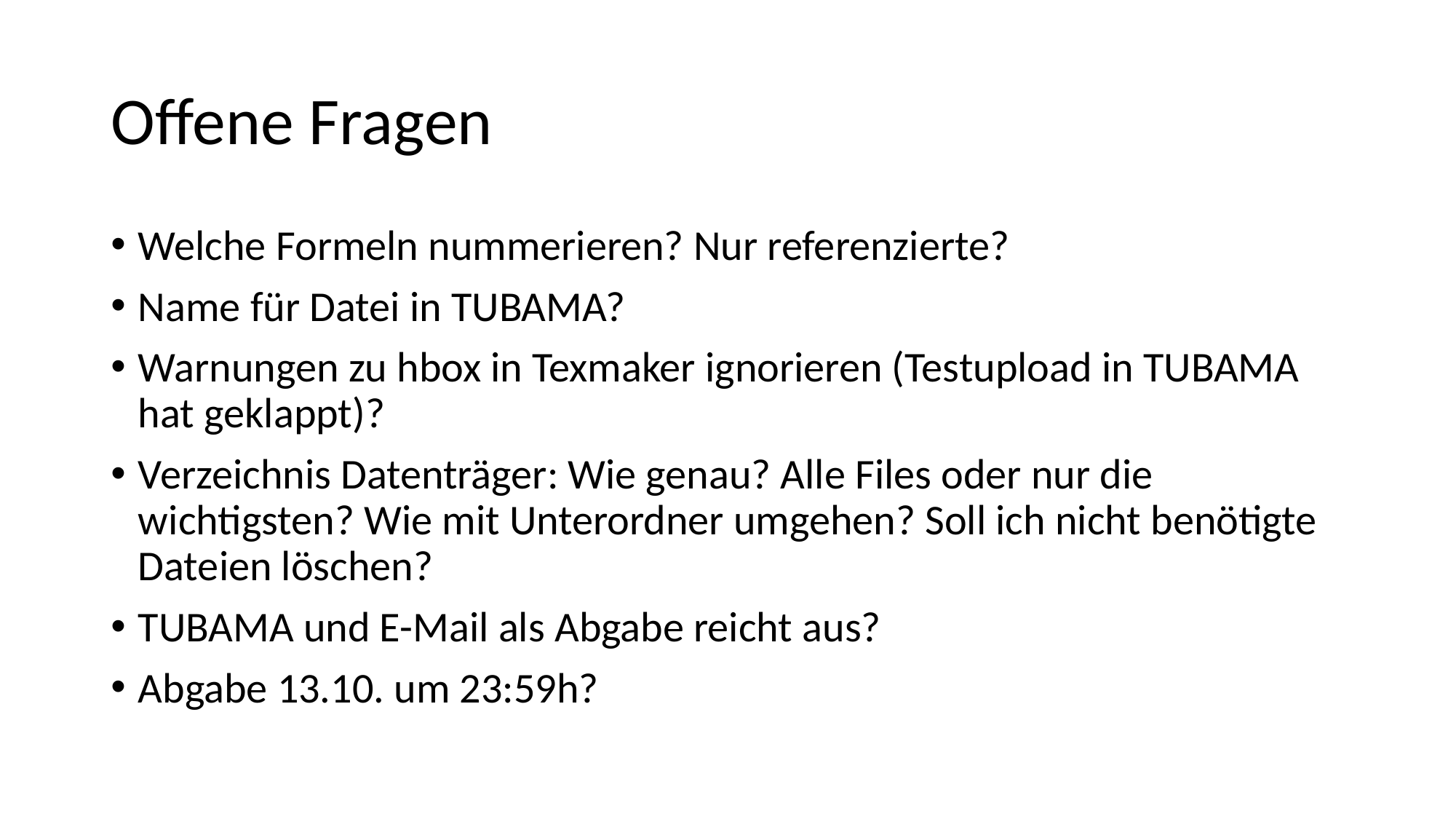

# Offene Fragen
Welche Formeln nummerieren? Nur referenzierte?
Name für Datei in TUBAMA?
Warnungen zu hbox in Texmaker ignorieren (Testupload in TUBAMA hat geklappt)?
Verzeichnis Datenträger: Wie genau? Alle Files oder nur die wichtigsten? Wie mit Unterordner umgehen? Soll ich nicht benötigte Dateien löschen?
TUBAMA und E-Mail als Abgabe reicht aus?
Abgabe 13.10. um 23:59h?